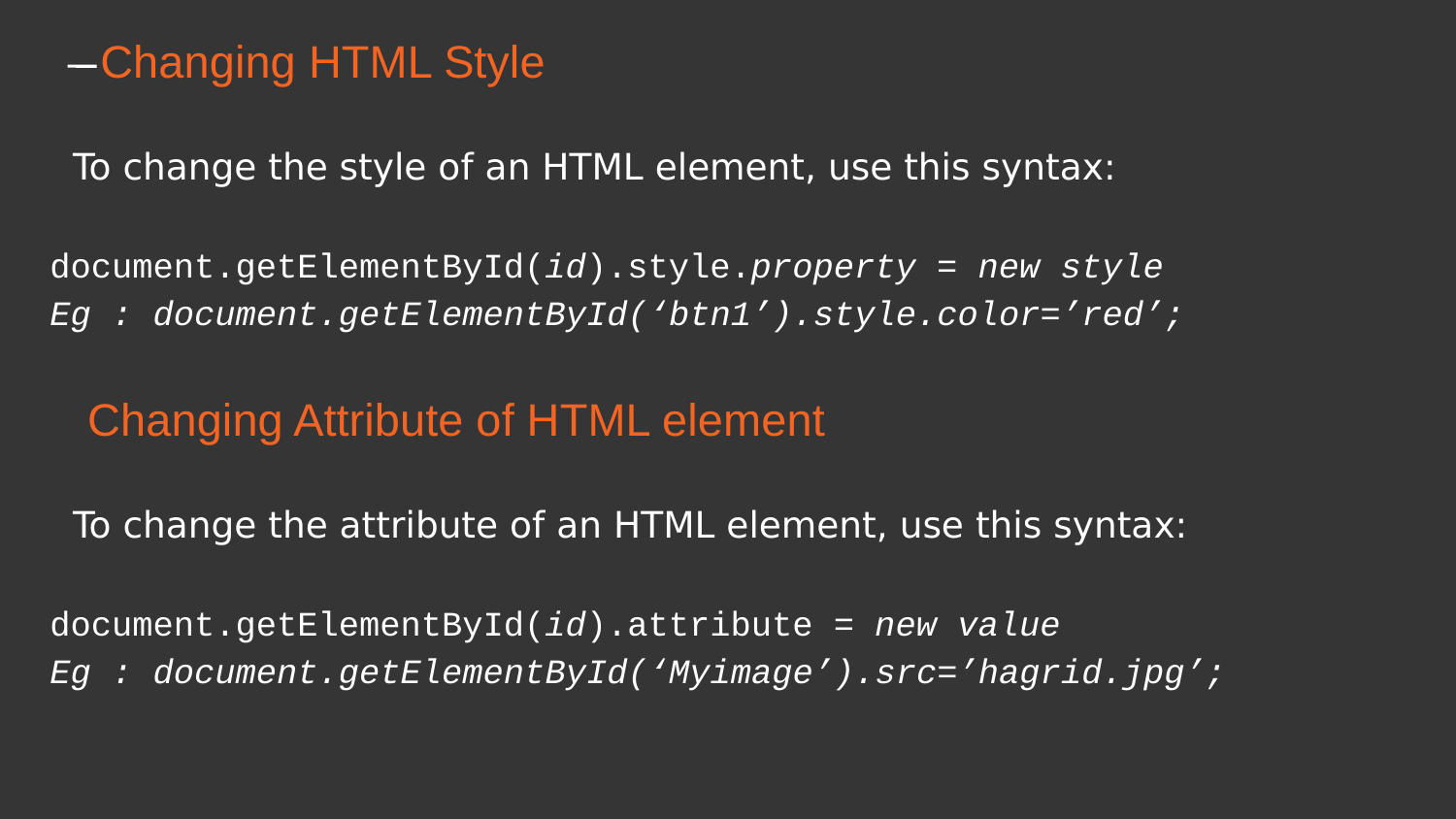

Changing HTML Style
  To change the style of an HTML element, use this syntax:
document.getElementById(id).style.property = new style
Eg : document.getElementById(‘btn1’).style.color=’red’;
   Changing Attribute of HTML element
  To change the attribute of an HTML element, use this syntax:
document.getElementById(id).attribute = new value
Eg : document.getElementById(‘Myimage’).src=’hagrid.jpg’;